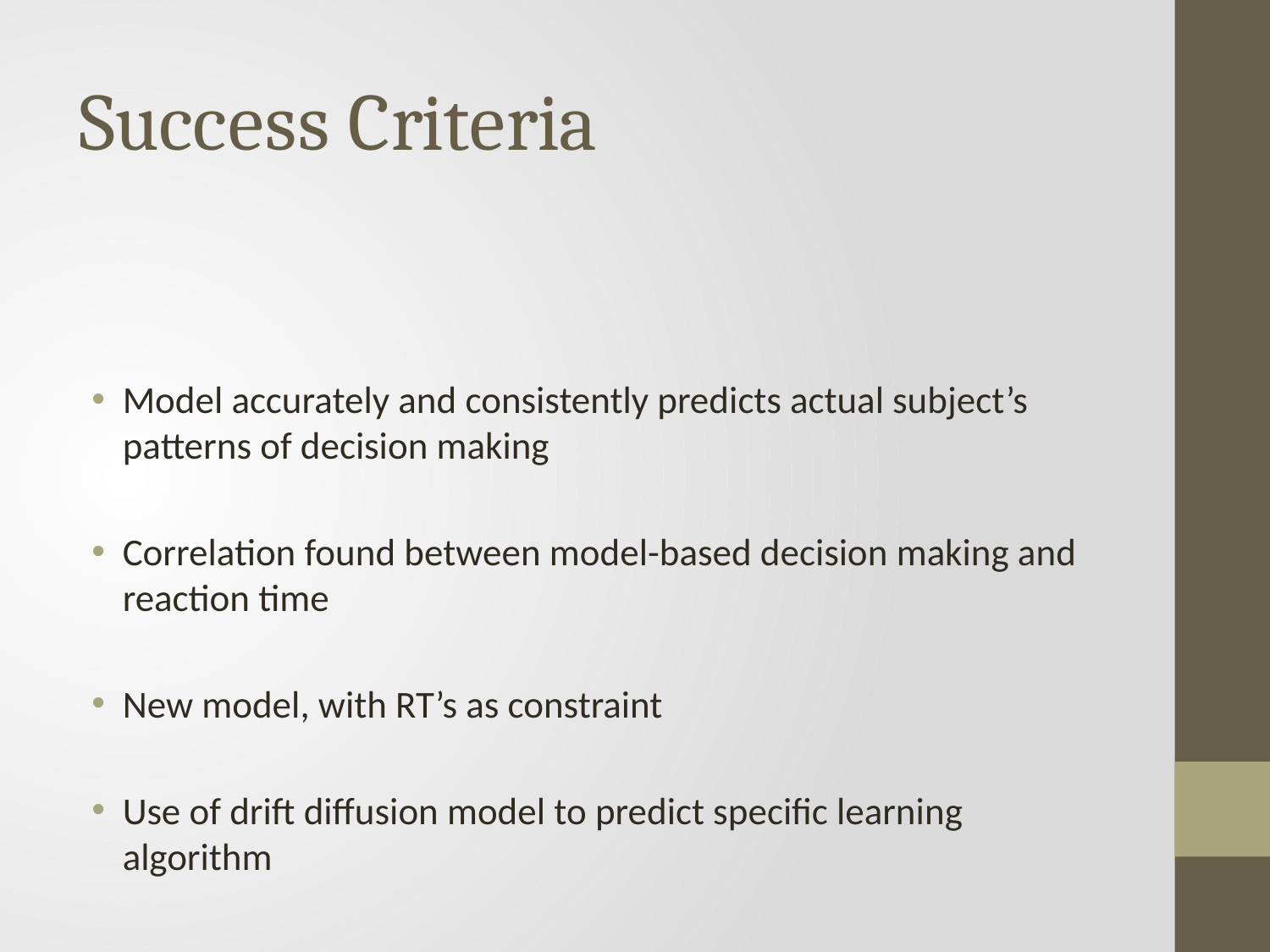

# Success Criteria

Model accurately and consistently predicts actual subject’s patterns of decision making

Correlation found between model-based decision making and reaction time

New model, with RT’s as constraint

Use of drift diffusion model to predict specific learning algorithm